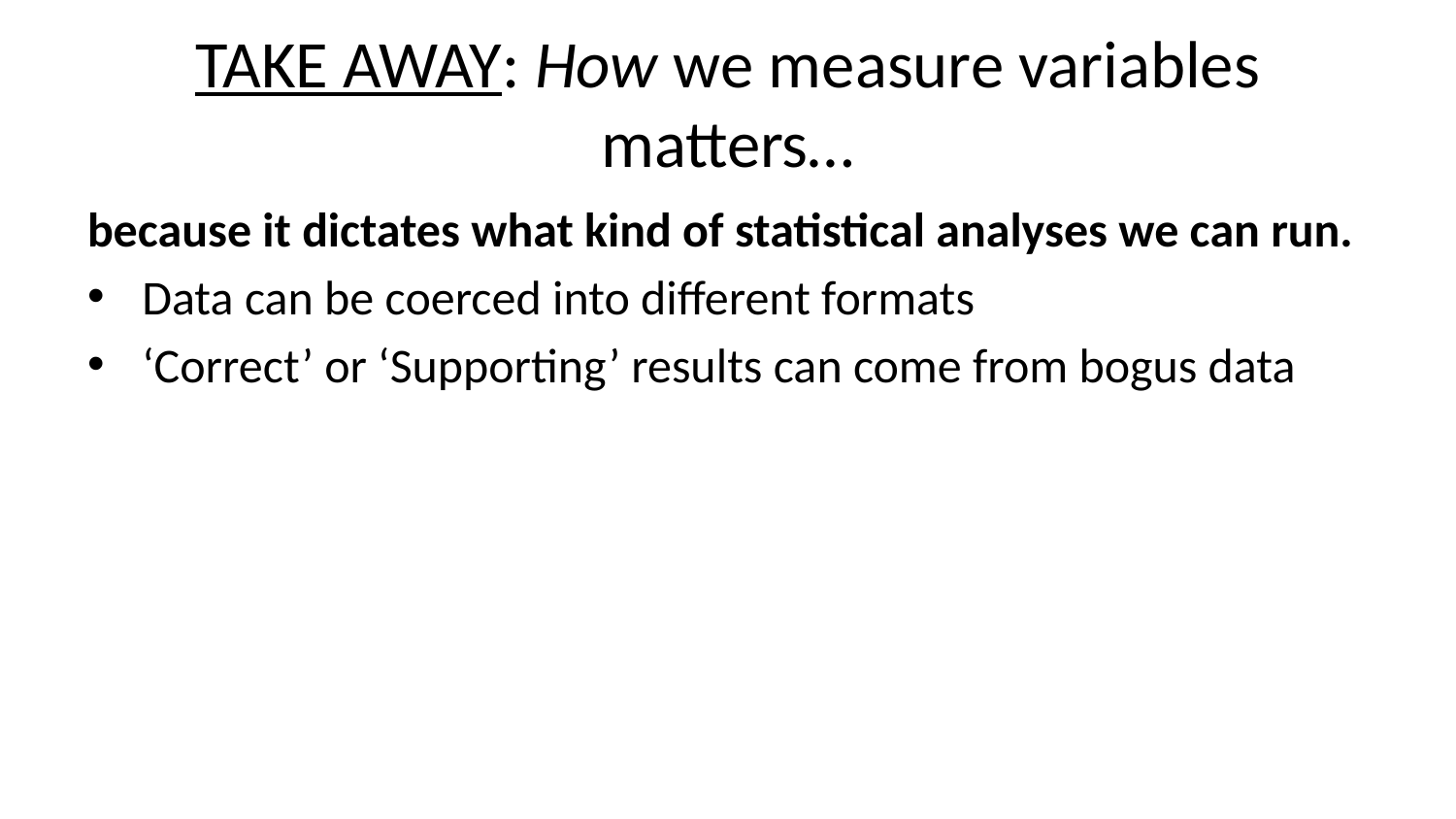

# TAKE AWAY: How we measure variables matters…
because it dictates what kind of statistical analyses we can run.
Data can be coerced into different formats
‘Correct’ or ‘Supporting’ results can come from bogus data